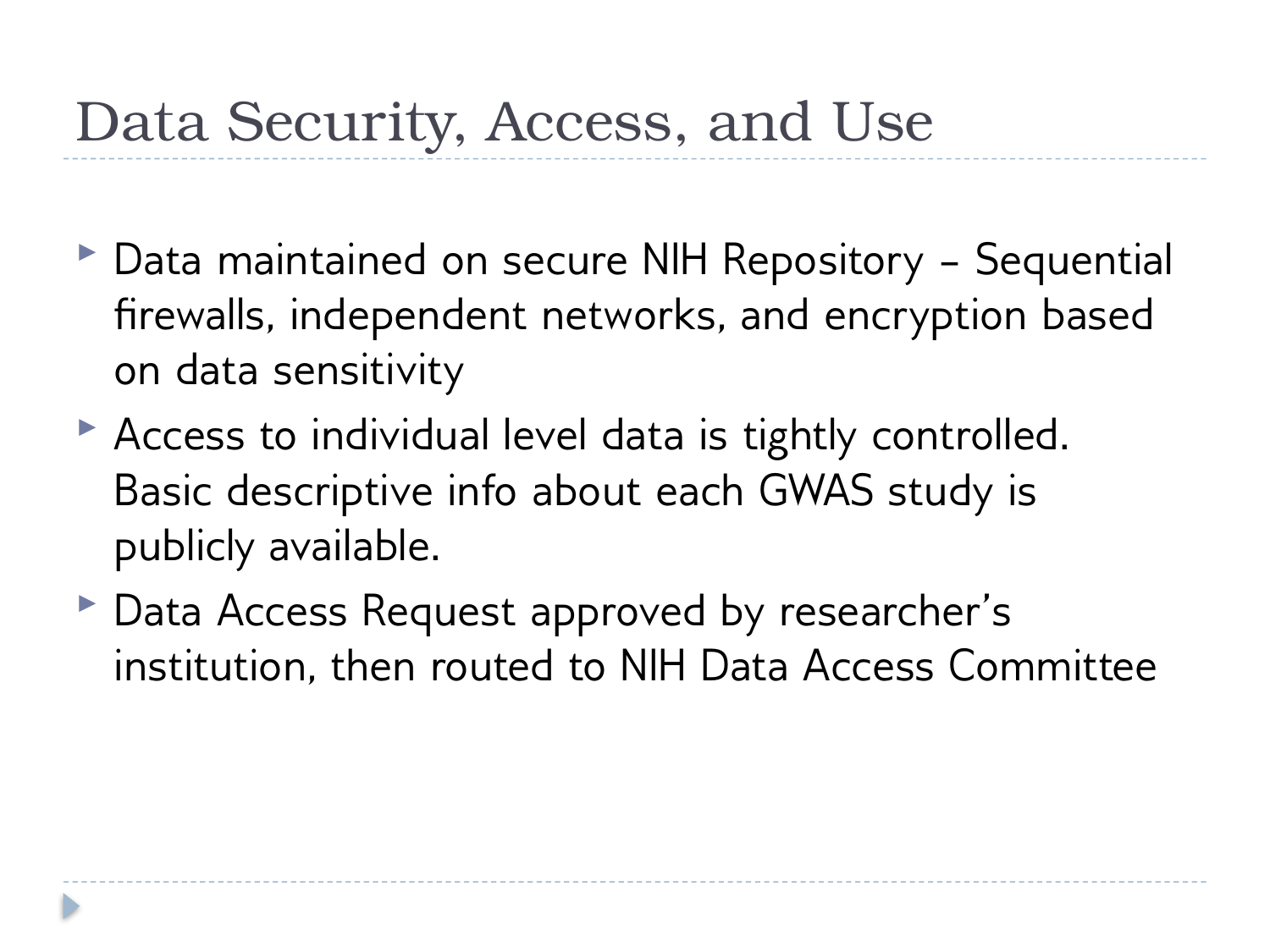

# Data Security, Access, and Use
Data maintained on secure NIH Repository – Sequential firewalls, independent networks, and encryption based on data sensitivity
Access to individual level data is tightly controlled.  Basic descriptive info about each GWAS study is publicly available.
Data Access Request approved by researcher’s institution, then routed to NIH Data Access Committee